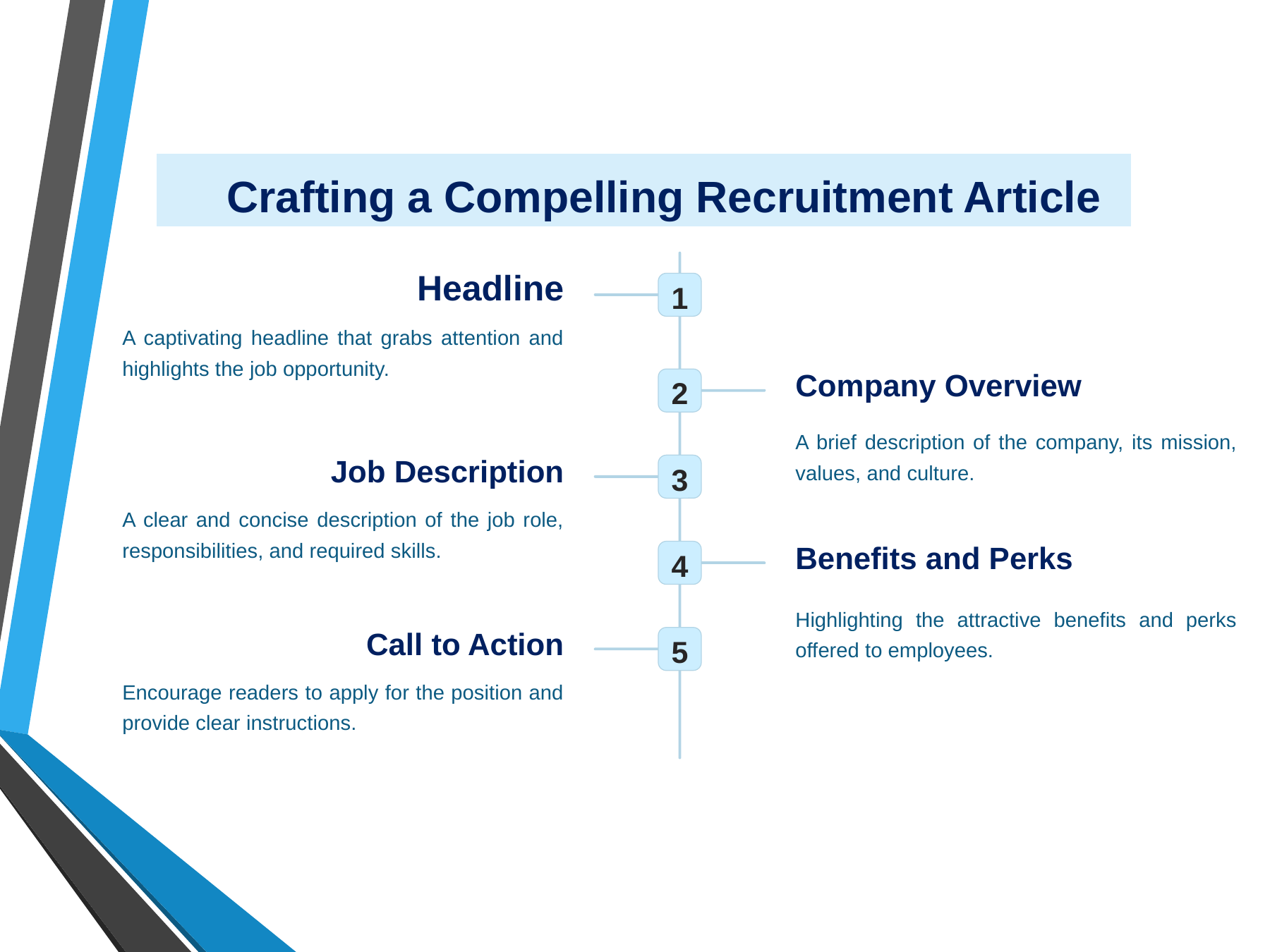

Crafting a Compelling Recruitment Article

Headline

1

A captivating headline that grabs attention and highlights the job opportunity.
Company Overview

2

A brief description of the company, its mission, values, and culture.
Job Description

3

A clear and concise description of the job role, responsibilities, and required skills.
Benefits and Perks

4

Highlighting the attractive benefits and perks offered to employees.
Call to Action

5

Encourage readers to apply for the position and provide clear instructions.